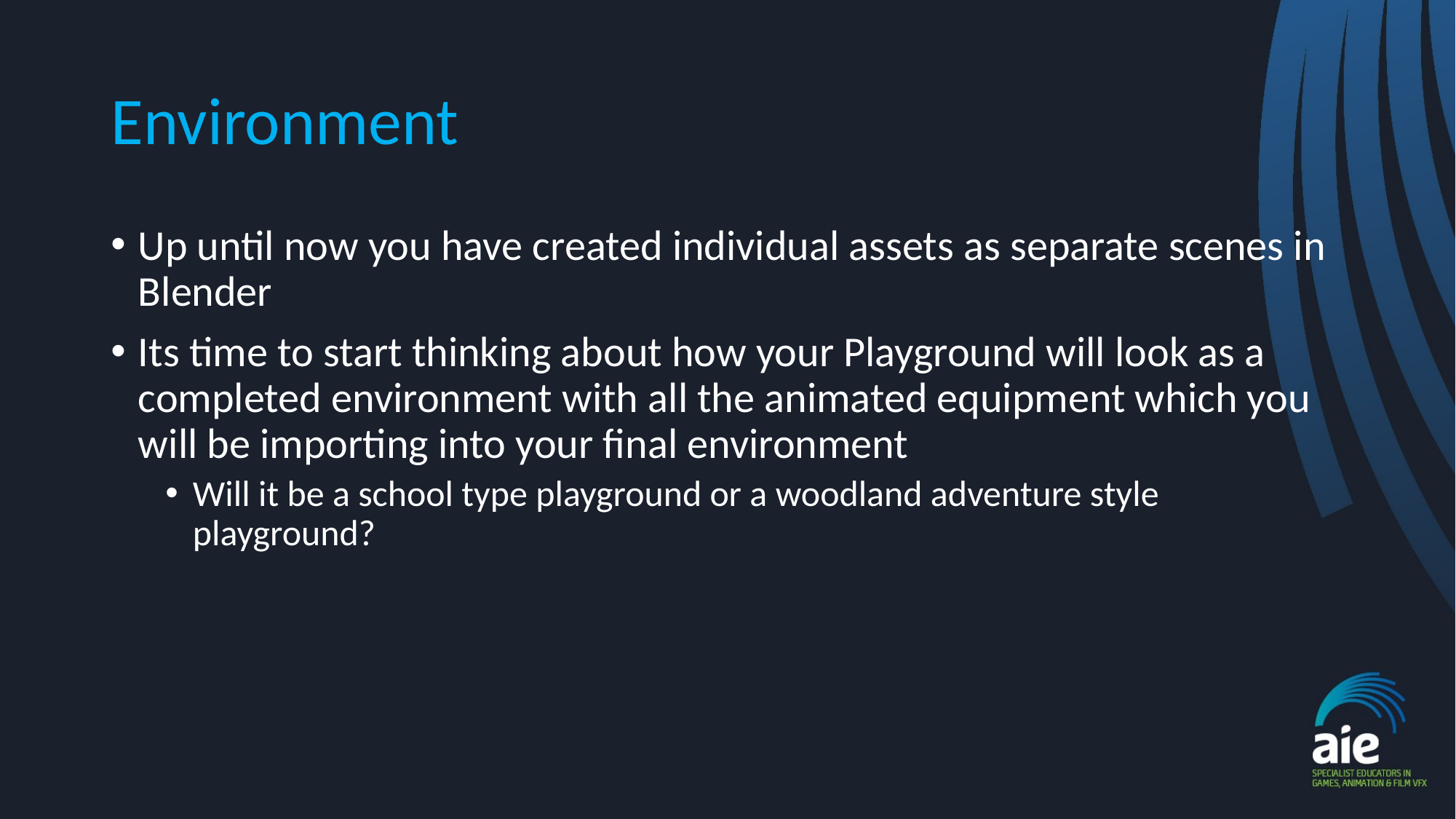

# Environment
Up until now you have created individual assets as separate scenes in Blender
Its time to start thinking about how your Playground will look as a completed environment with all the animated equipment which you will be importing into your final environment
Will it be a school type playground or a woodland adventure style playground?